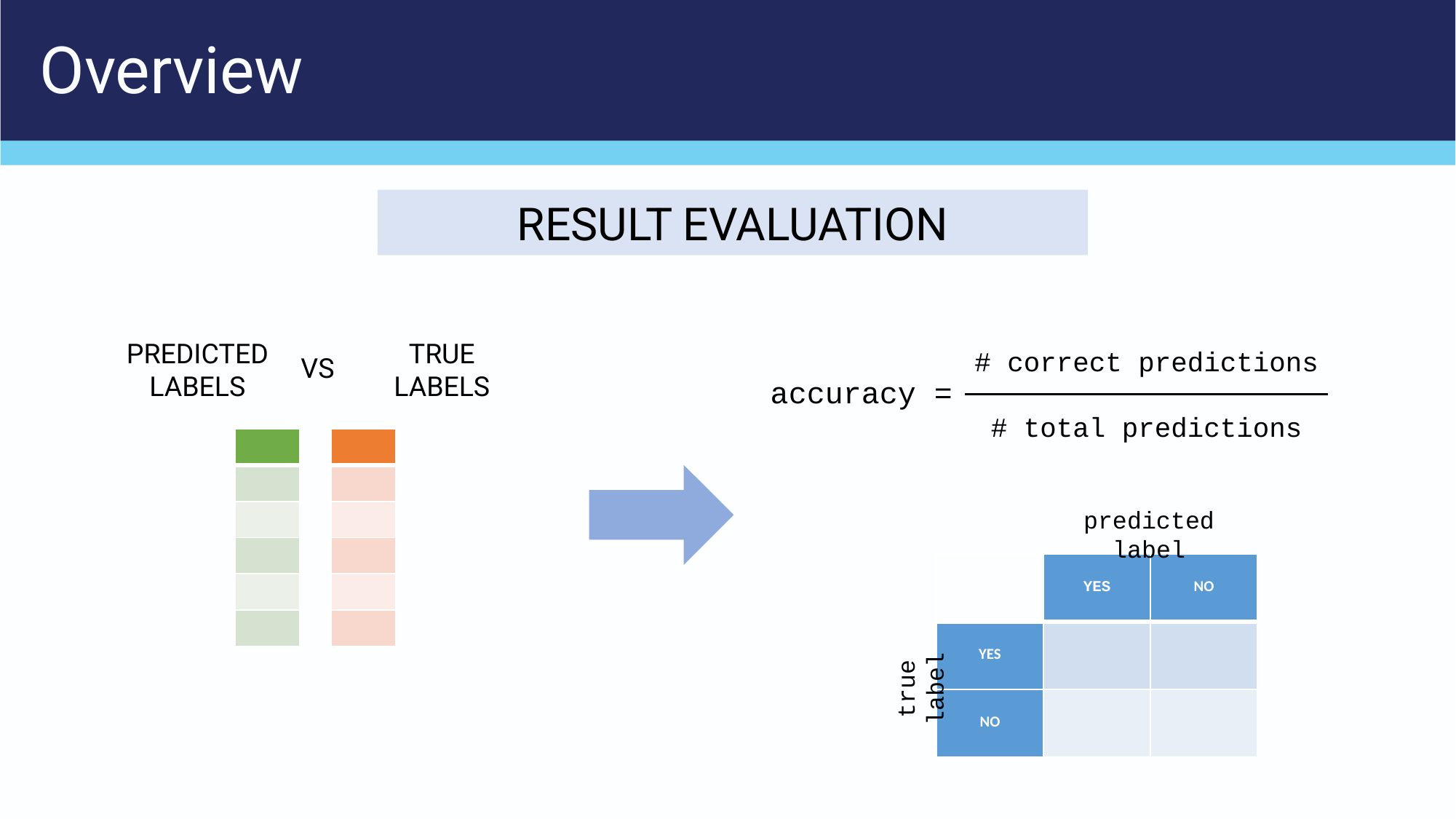

# Overview
RESULT EVALUATION
PREDICTED LABELS
TRUE
LABELS
# correct predictions
VS
accuracy =
# total predictions
predicted label
|  |
| --- |
|  |
|  |
|  |
|  |
|  |
|  |
| --- |
|  |
|  |
|  |
|  |
|  |

|  | YES | NO |
| --- | --- | --- |
| YES |  |  |
| NO |  |  |
true label